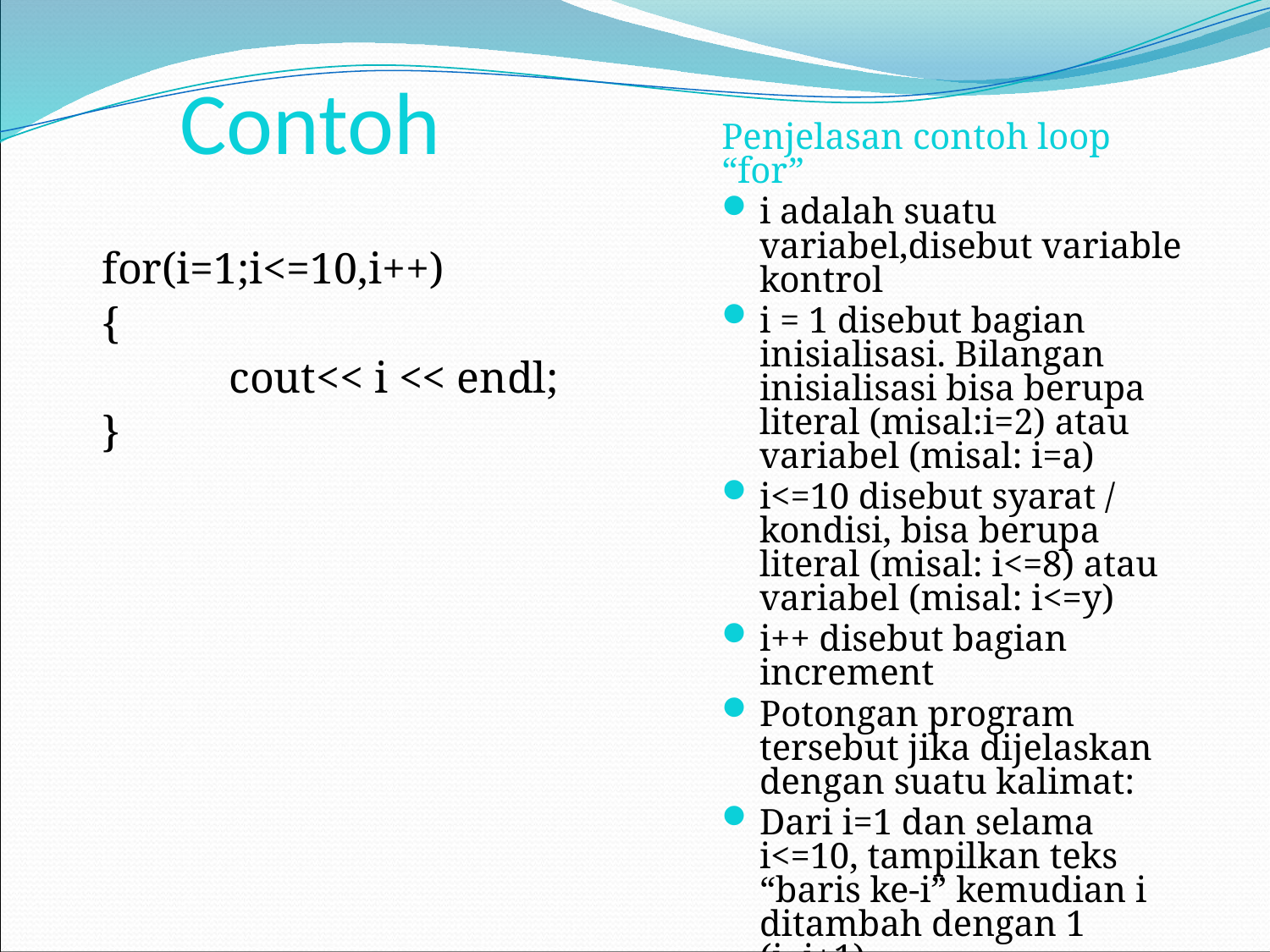

# Contoh
Penjelasan contoh loop “for”
i adalah suatu variabel,disebut variable kontrol
i = 1 disebut bagian inisialisasi. Bilangan inisialisasi bisa berupa literal (misal:i=2) atau variabel (misal: i=a)
i<=10 disebut syarat / kondisi, bisa berupa literal (misal: i<=8) atau variabel (misal: i<=y)
i++ disebut bagian increment
Potongan program tersebut jika dijelaskan dengan suatu kalimat:
Dari i=1 dan selama i<=10, tampilkan teks “baris ke-i” kemudian i ditambah dengan 1 (i=i+1)

	for(i=1;i<=10,i++)
	{
		cout<< i << endl;
	}